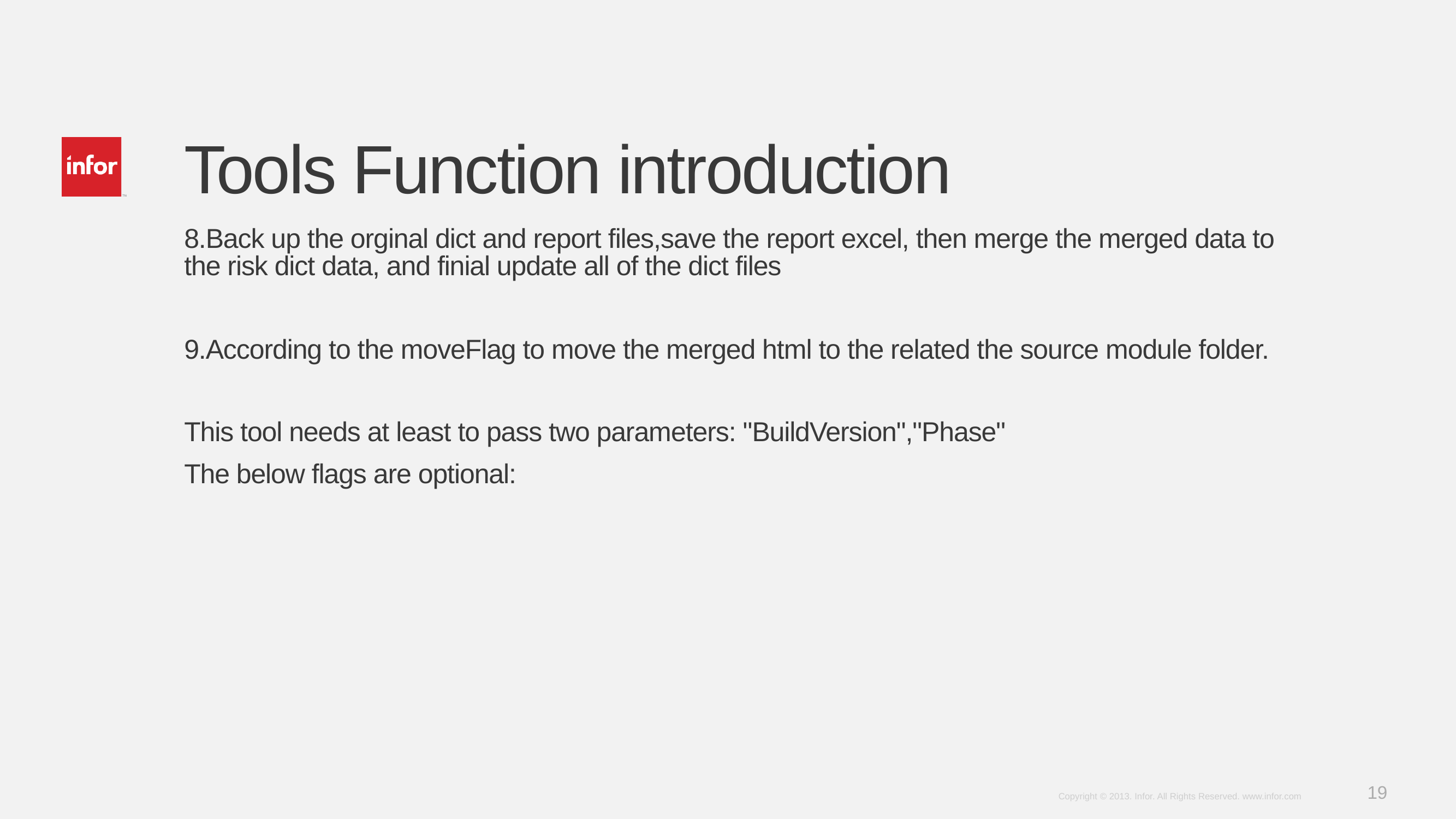

# Tools Function introduction
8.Back up the orginal dict and report files,save the report excel, then merge the merged data to the risk dict data, and finial update all of the dict files

9.According to the moveFlag to move the merged html to the related the source module folder.

This tool needs at least to pass two parameters: "BuildVersion","Phase"
The below flags are optional: